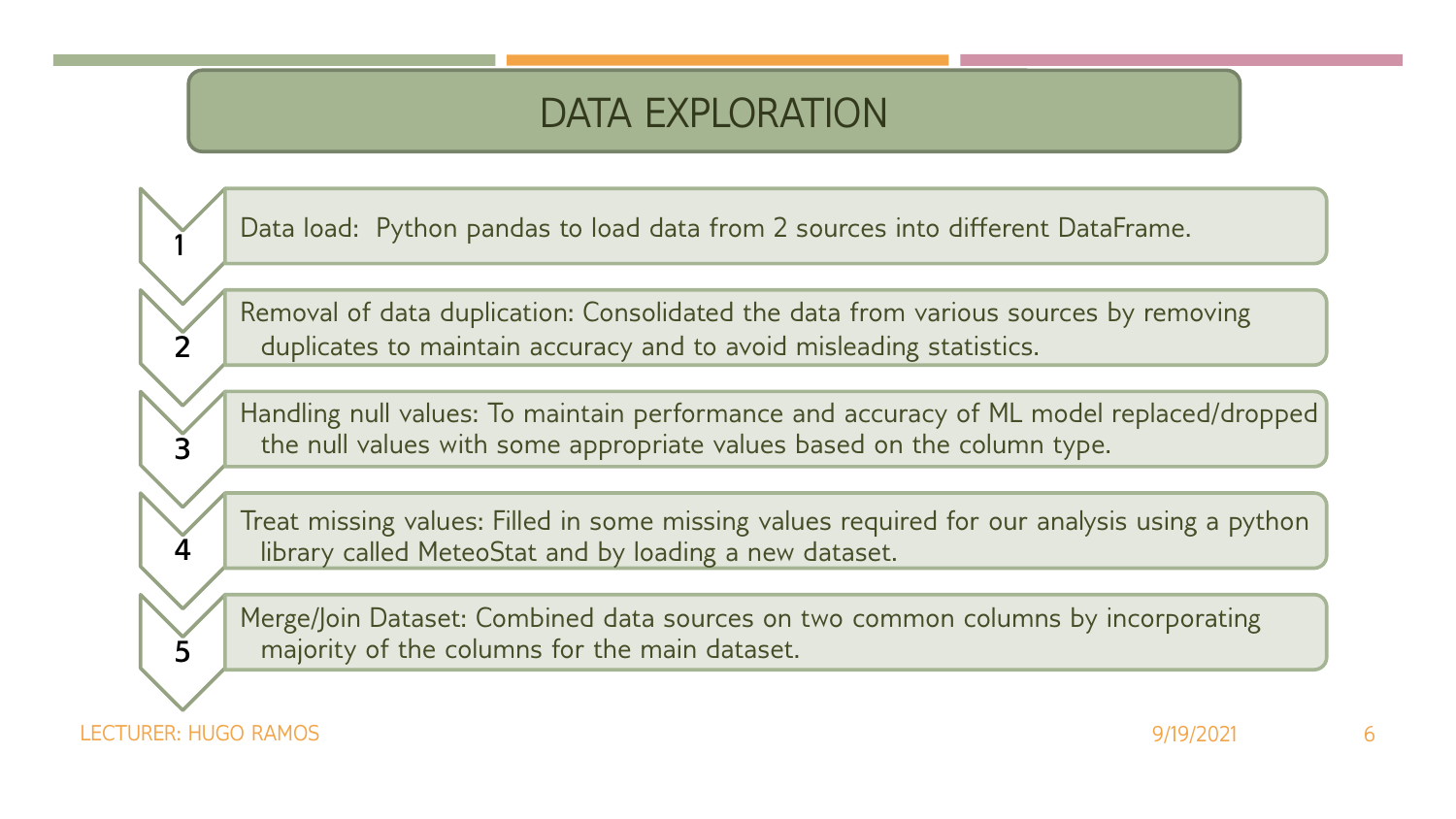

DATA EXPLORATION

Data load:  Python pandas to load data from 2 sources into different DataFrame.

1
Removal of data duplication: Consolidated the data from various sources by removing duplicates to maintain accuracy and to avoid misleading statistics.

2
Handling null values: To maintain performance and accuracy of ML model replaced/dropped the null values with some appropriate values based on the column type.

3

Treat missing values: Filled in some missing values required for our analysis using a python library called MeteoStat and by loading a new dataset.

4

Merge/Join Dataset: Combined data sources on two common columns by incorporating majority of the columns for the main dataset.

5
LECTURER: HUGO RAMOS
9/19/2021
6